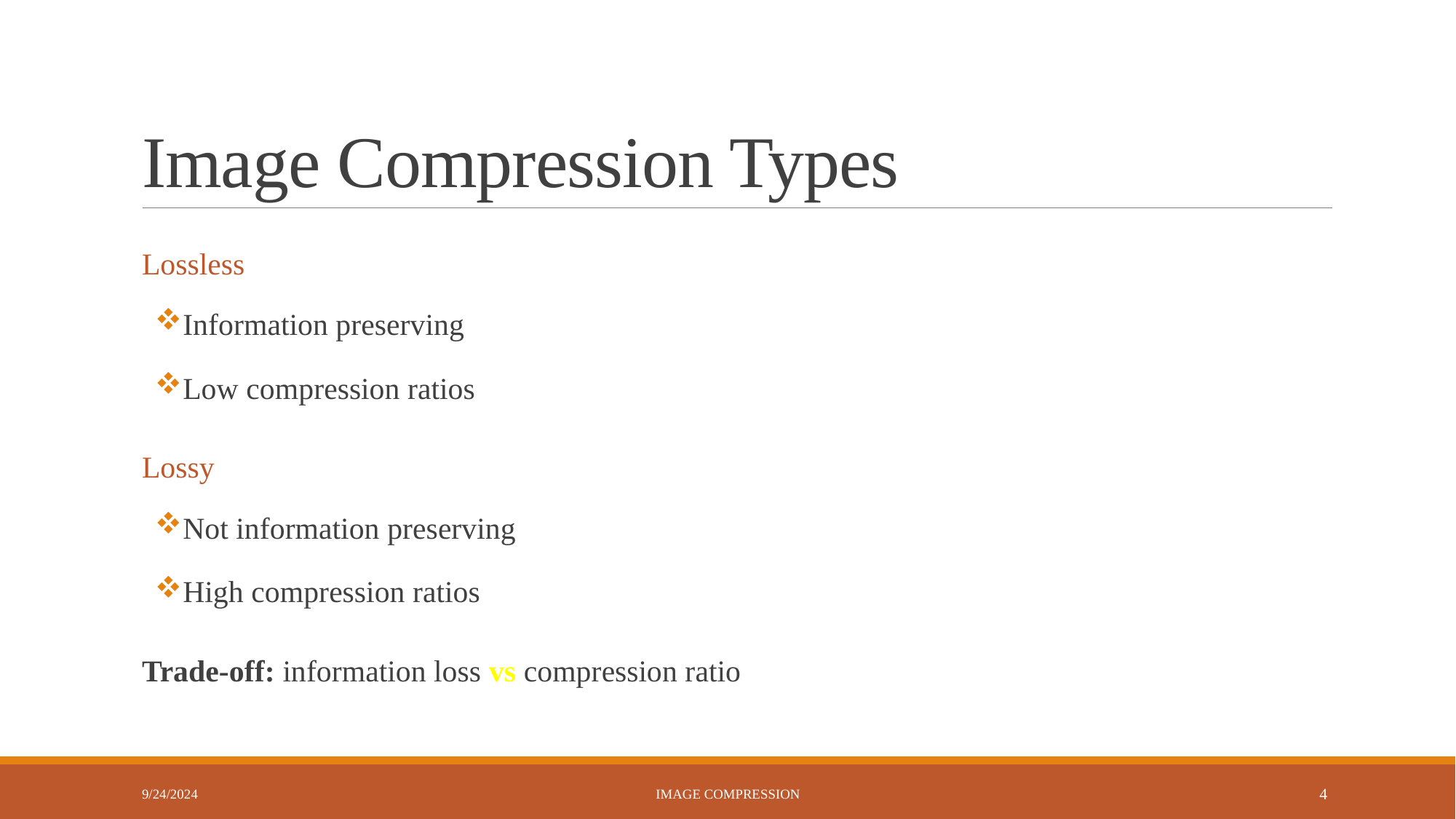

# Image Compression Types
Lossless
Information preserving
Low compression ratios
Lossy
Not information preserving
High compression ratios
	Trade-off: information loss vs compression ratio

9/24/2024
Image Compression
4